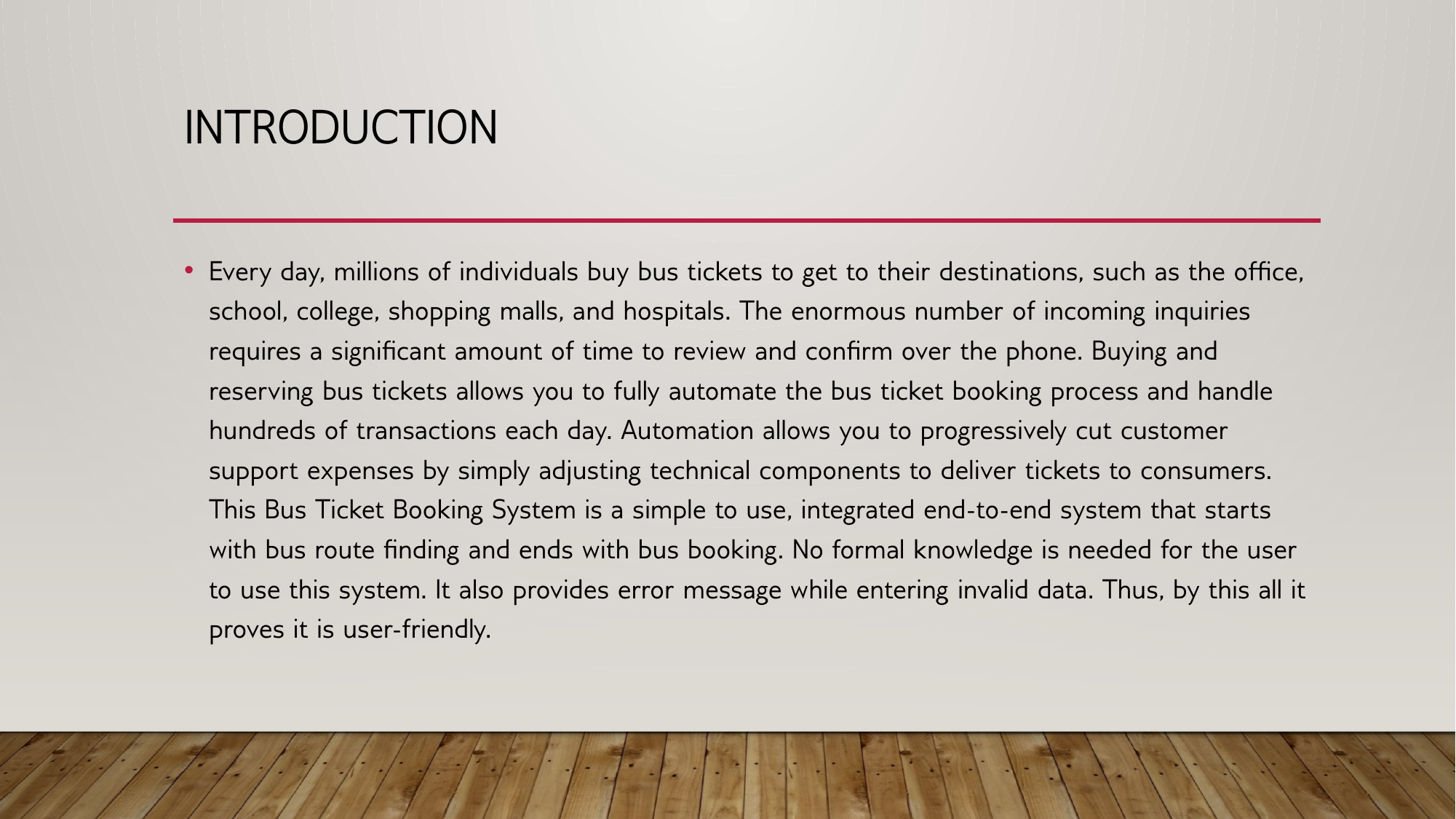

# Introduction
Every day, millions of individuals buy bus tickets to get to their destinations, such as the office, school, college, shopping malls, and hospitals. The enormous number of incoming inquiries requires a significant amount of time to review and confirm over the phone. Buying and reserving bus tickets allows you to fully automate the bus ticket booking process and handle hundreds of transactions each day. Automation allows you to progressively cut customer support expenses by simply adjusting technical components to deliver tickets to consumers. This Bus Ticket Booking System is a simple to use, integrated end-to-end system that starts with bus route finding and ends with bus booking. No formal knowledge is needed for the user to use this system. It also provides error message while entering invalid data. Thus, by this all it proves it is user-friendly.